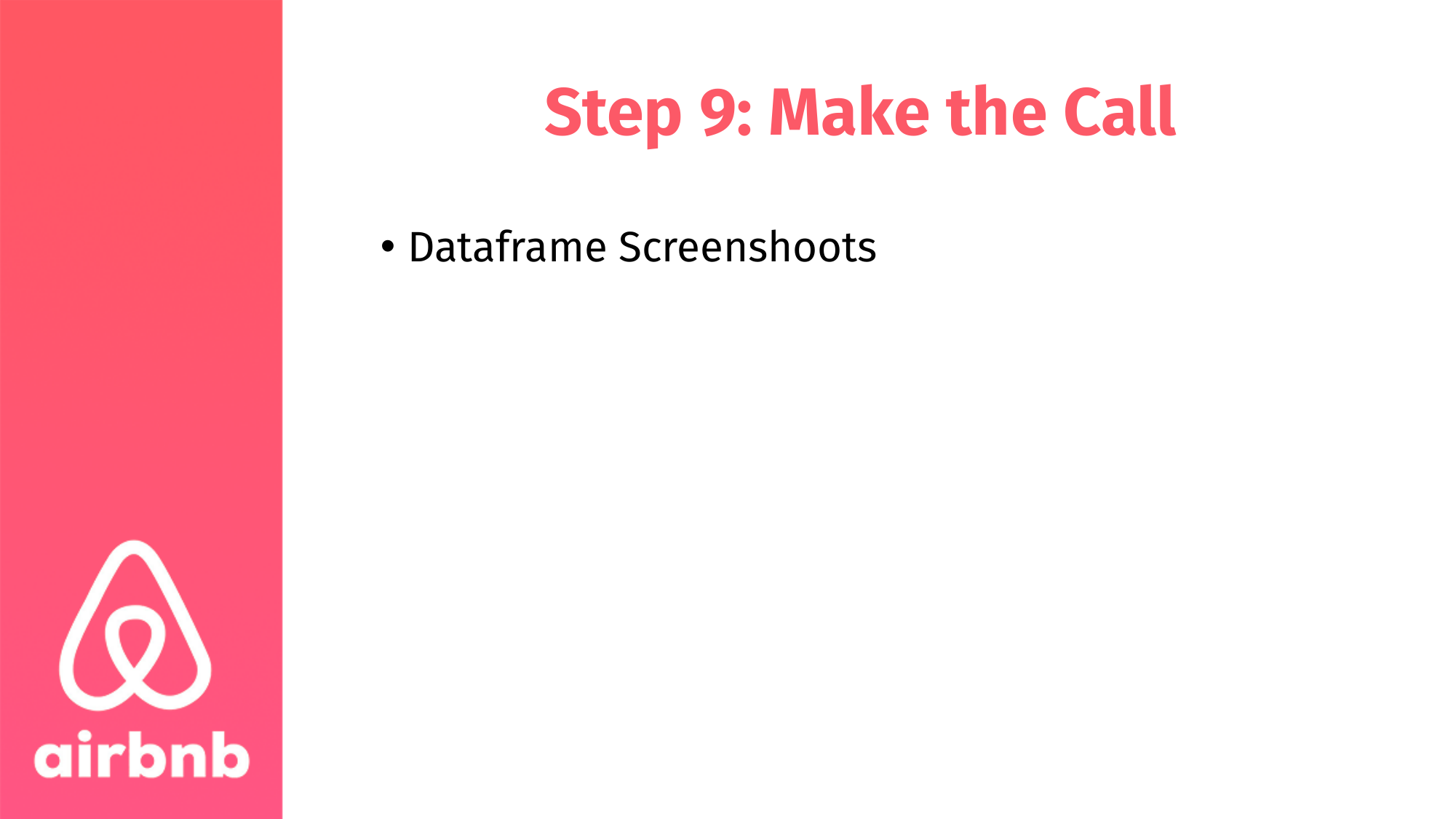

# Step 9: Make the Call
Dataframe Screenshoots